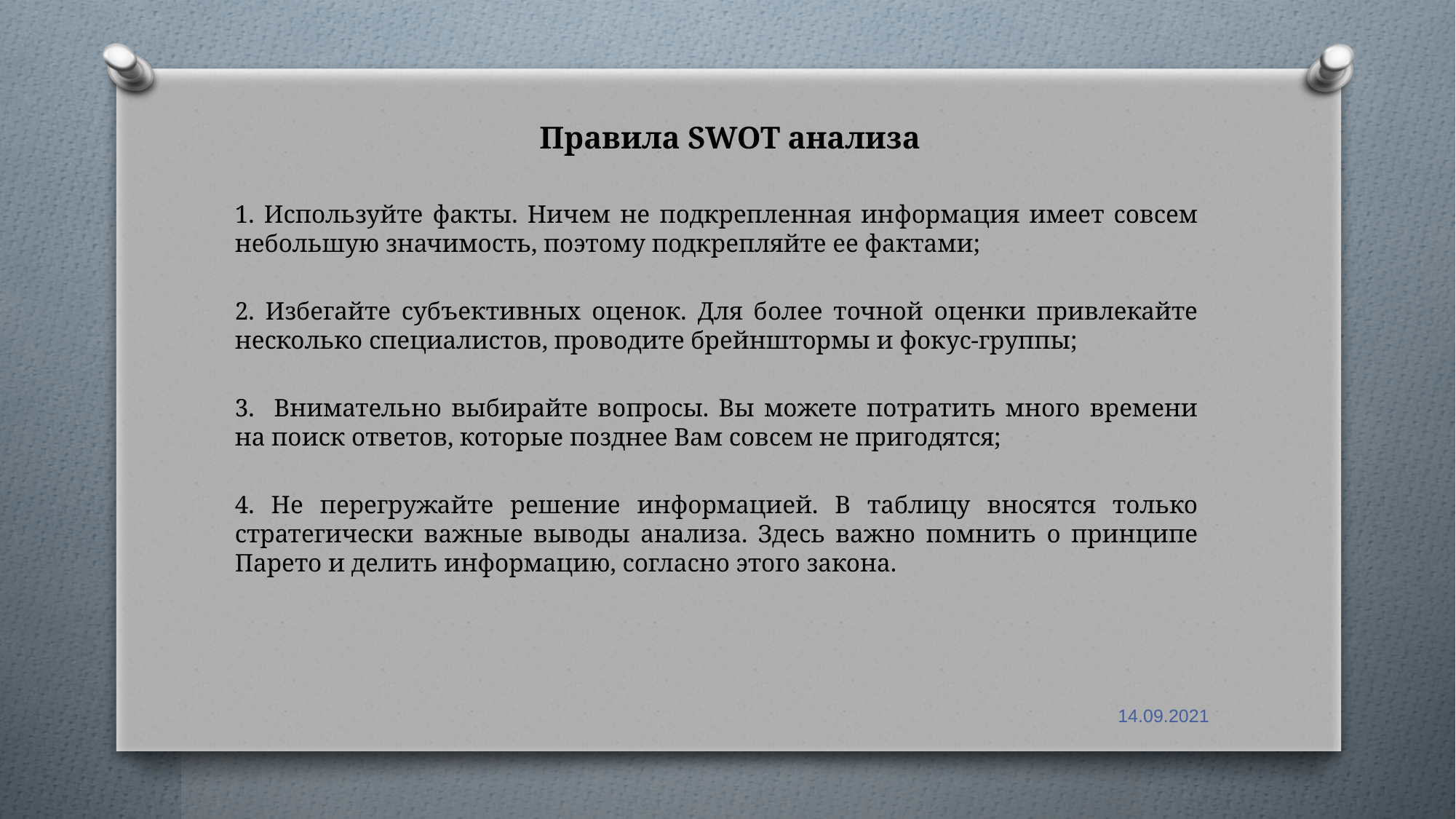

# Правила SWOT анализа
1. Используйте факты. Ничем не подкрепленная информация имеет совсем небольшую значимость, поэтому подкрепляйте ее фактами;

2. Избегайте субъективных оценок. Для более точной оценки привлекайте несколько специалистов, проводите брейнштормы и фокус-группы;

3.  Внимательно выбирайте вопросы. Вы можете потратить много времени на поиск ответов, которые позднее Вам совсем не пригодятся;

4. Не перегружайте решение информацией. В таблицу вносятся только стратегически важные выводы анализа. Здесь важно помнить о принципе Парето и делить информацию, согласно этого закона.
14.09.2021